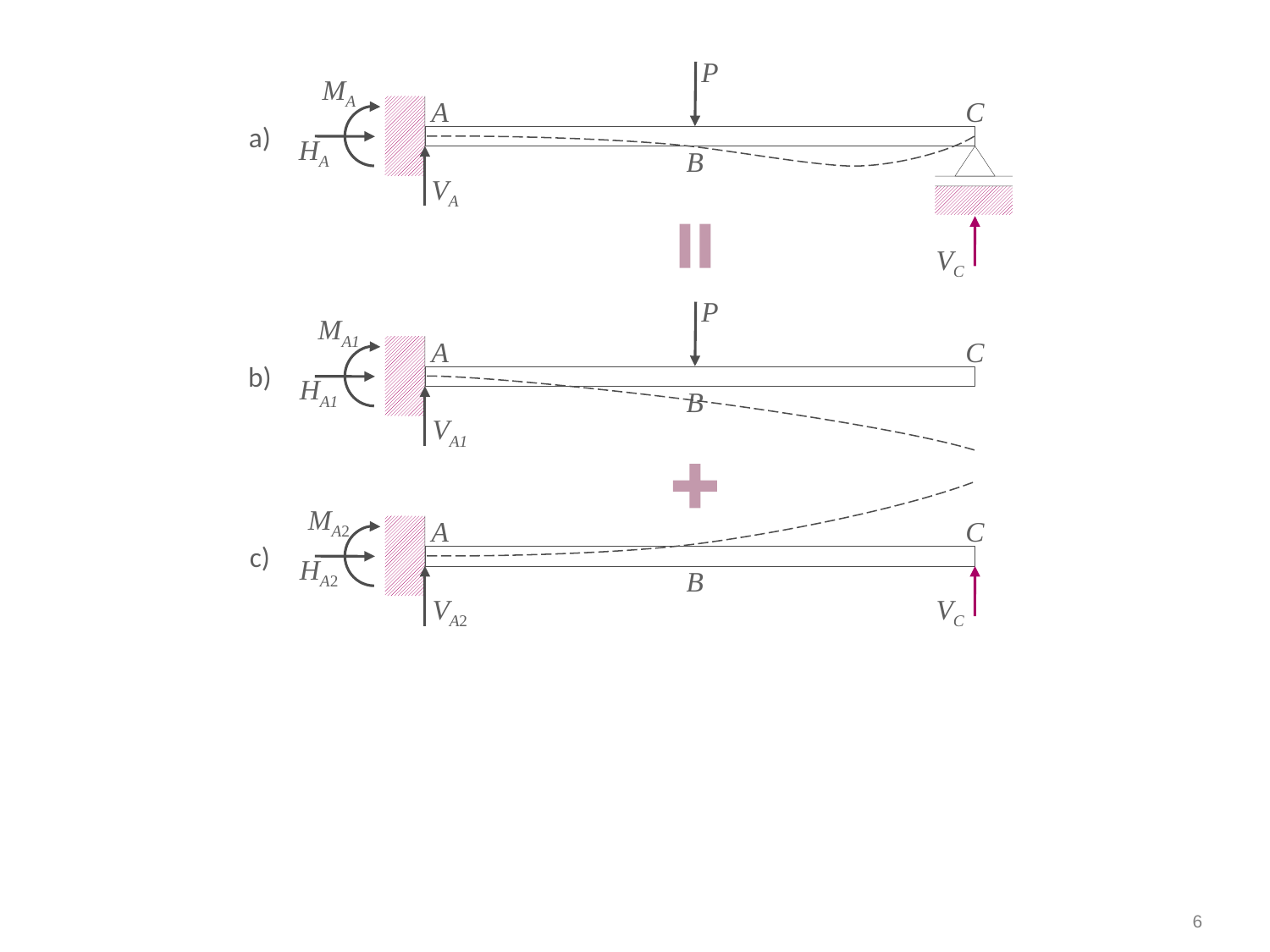

P
MA
A
C

a)

HA

B

VA
VC

P
MA1
A
C

b)

HA1

B
VA1

MA2
A
C

c)

HA2
B
VA2
VC